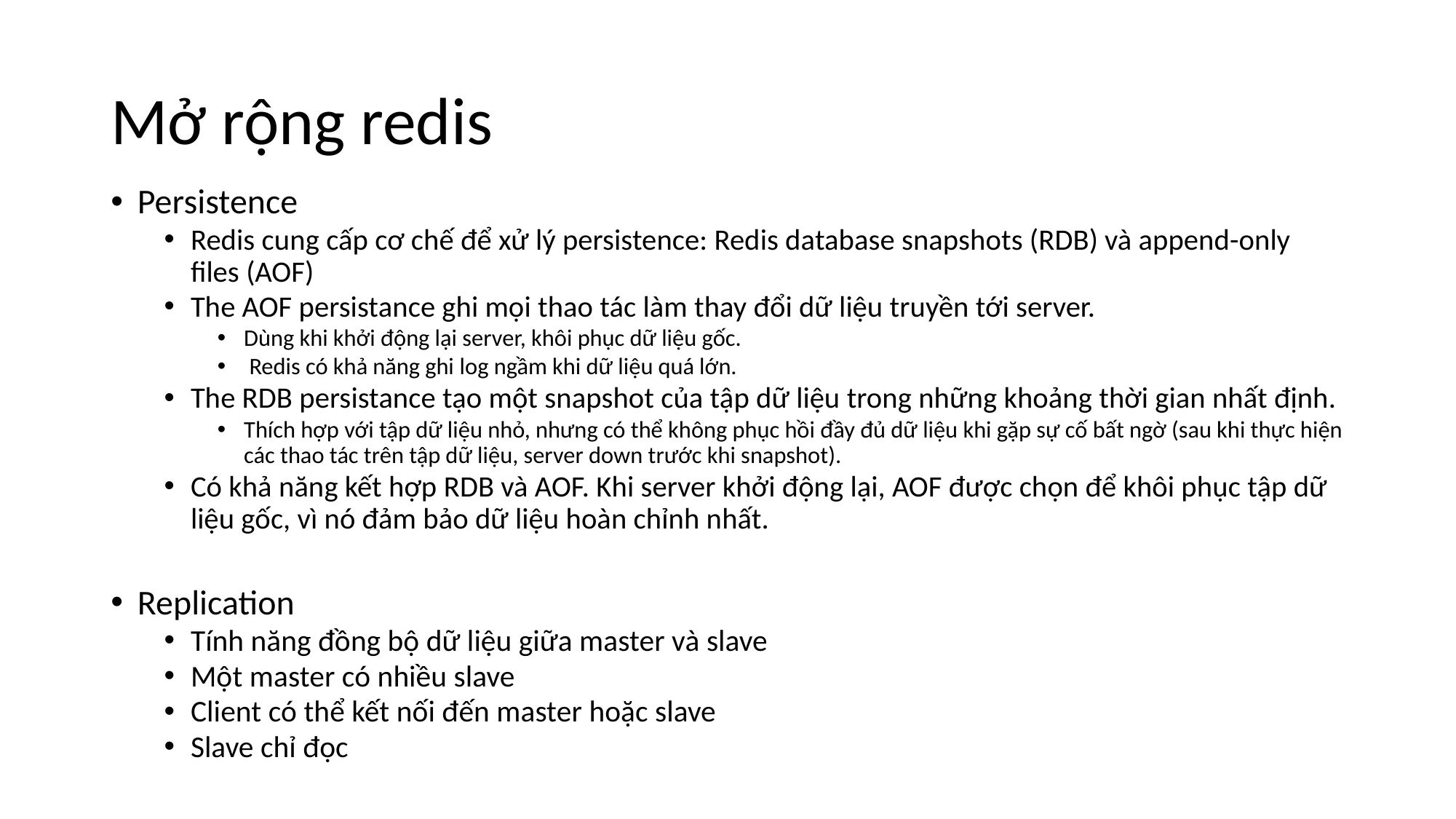

# Mở rộng redis
Persistence
Redis cung cấp cơ chế để xử lý persistence: Redis database snapshots (RDB) và append-only files (AOF)
The AOF persistance ghi mọi thao tác làm thay đổi dữ liệu truyền tới server.
Dùng khi khởi động lại server, khôi phục dữ liệu gốc.
 Redis có khả năng ghi log ngầm khi dữ liệu quá lớn.
The RDB persistance tạo một snapshot của tập dữ liệu trong những khoảng thời gian nhất định.
Thích hợp với tập dữ liệu nhỏ, nhưng có thể không phục hồi đầy đủ dữ liệu khi gặp sự cố bất ngờ (sau khi thực hiện các thao tác trên tập dữ liệu, server down trước khi snapshot).
Có khả năng kết hợp RDB và AOF. Khi server khởi động lại, AOF được chọn để khôi phục tập dữ liệu gốc, vì nó đảm bảo dữ liệu hoàn chỉnh nhất.

Replication
Tính năng đồng bộ dữ liệu giữa master và slave
Một master có nhiều slave
Client có thể kết nối đến master hoặc slave
Slave chỉ đọc